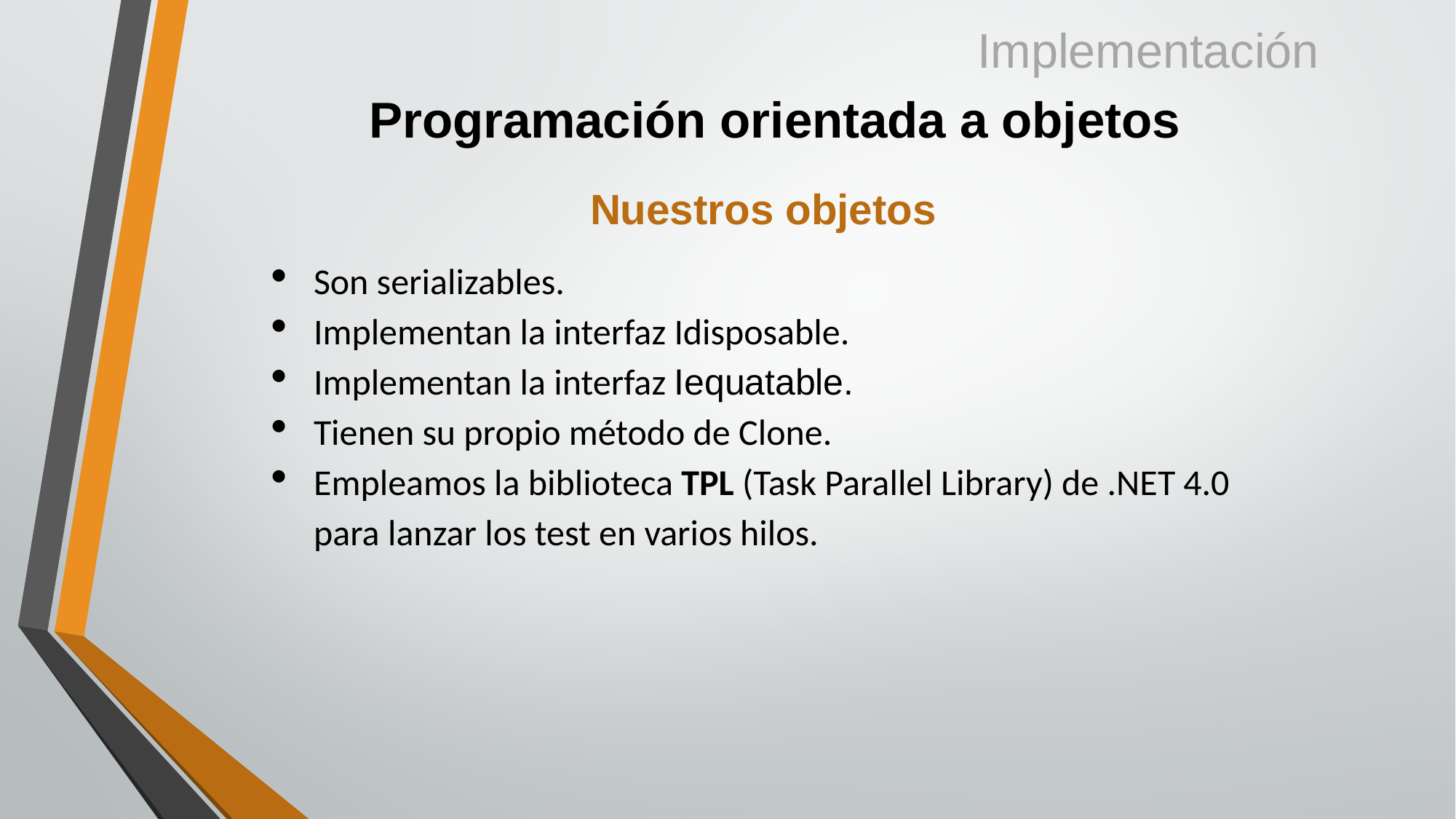

Implementación
# Programación orientada a objetos
Nuestros objetos

Son serializables.
Implementan la interfaz Idisposable.
Implementan la interfaz Iequatable.
Tienen su propio método de Clone.
Empleamos la biblioteca TPL (Task Parallel Library) de .NET 4.0 para lanzar los test en varios hilos.